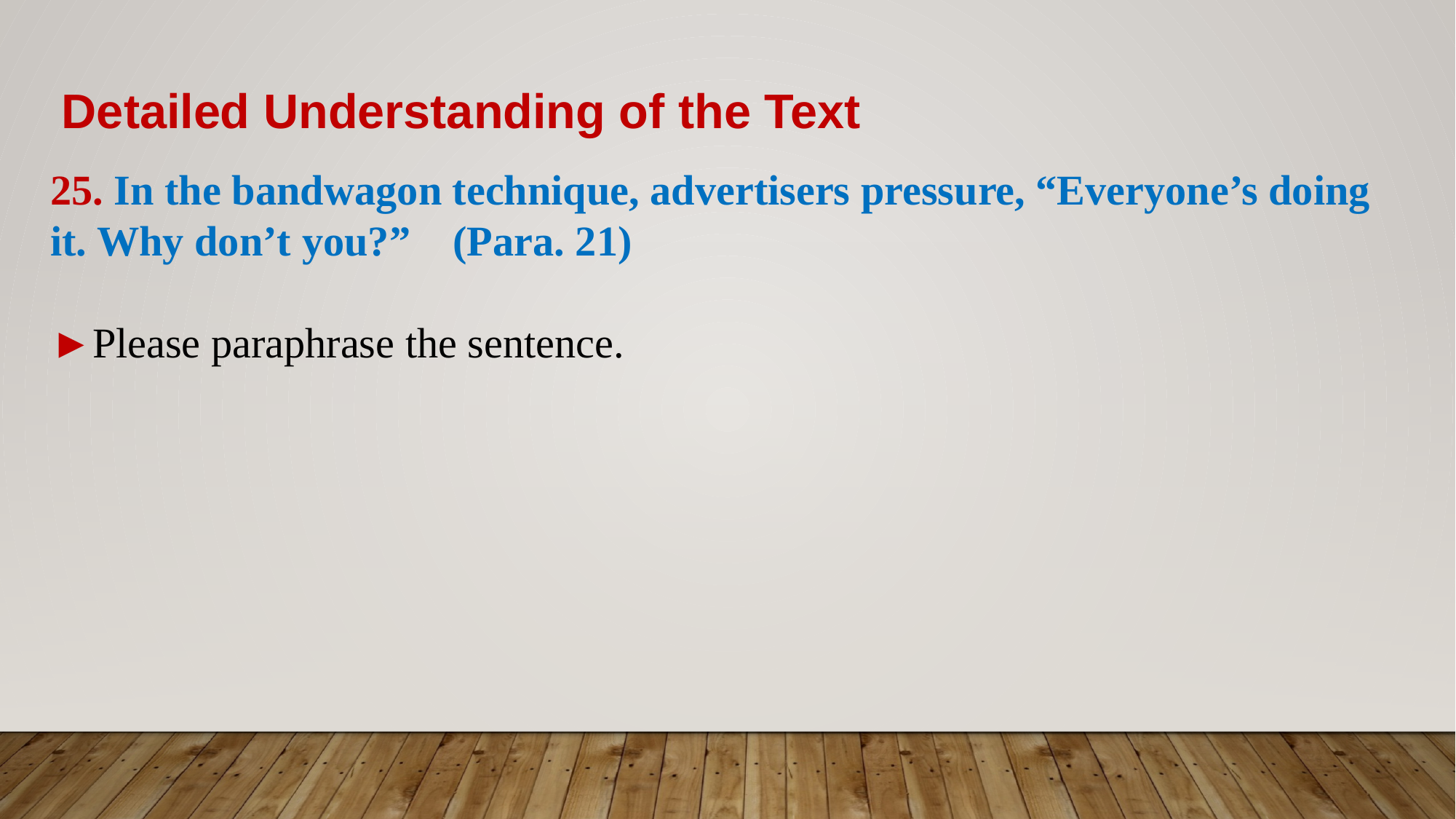

Detailed Understanding of the Text
25. In the bandwagon technique, advertisers pressure, “Everyone’s doing it. Why don’t you?”    (Para. 21)

►Please paraphrase the sentence.